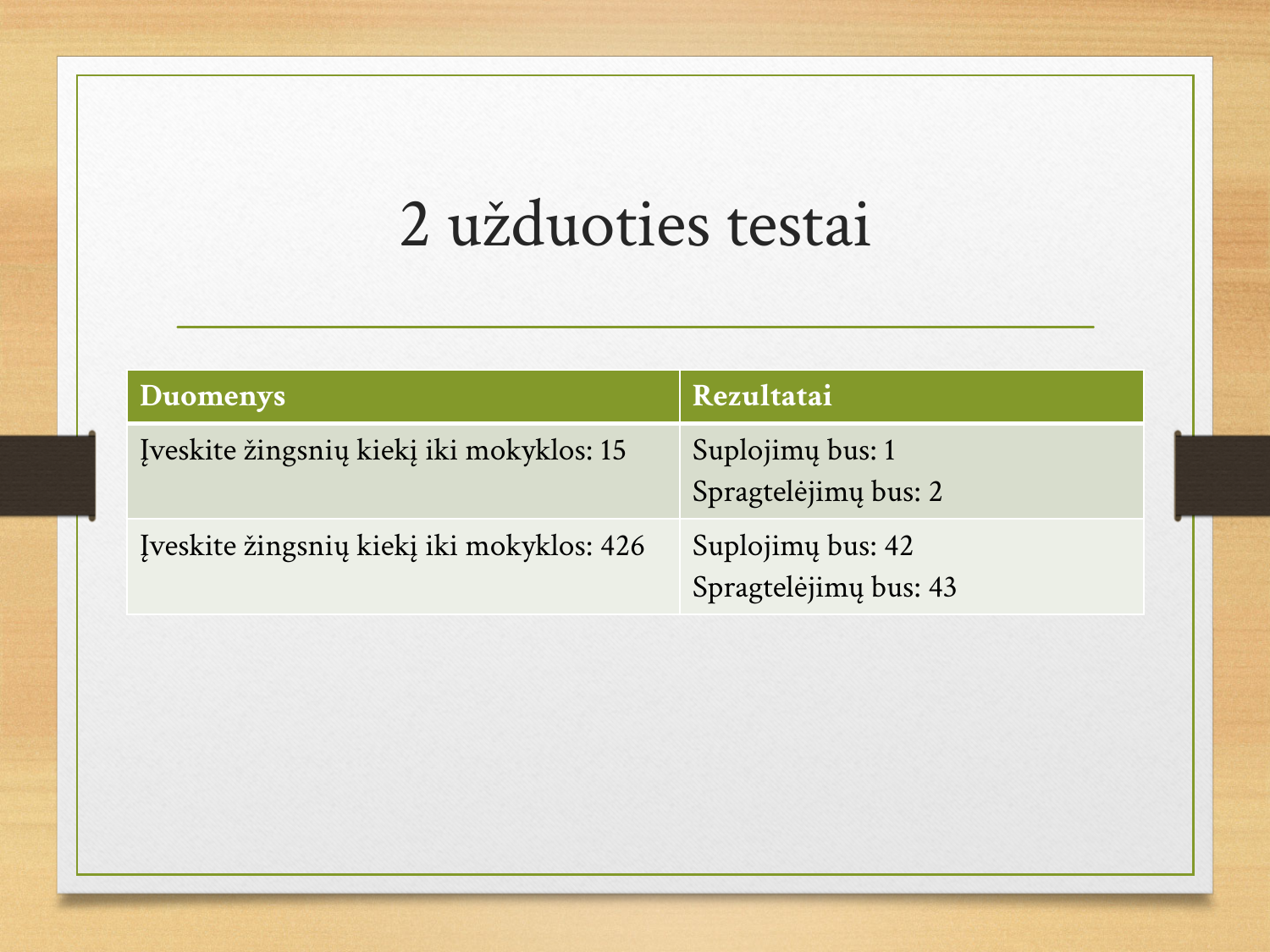

# 2 užduoties testai
| Duomenys | Rezultatai |
| --- | --- |
| Įveskite žingsnių kiekį iki mokyklos: 15 | Suplojimų bus: 1 Spragtelėjimų bus: 2 |
| Įveskite žingsnių kiekį iki mokyklos: 426 | Suplojimų bus: 42 Spragtelėjimų bus: 43 |